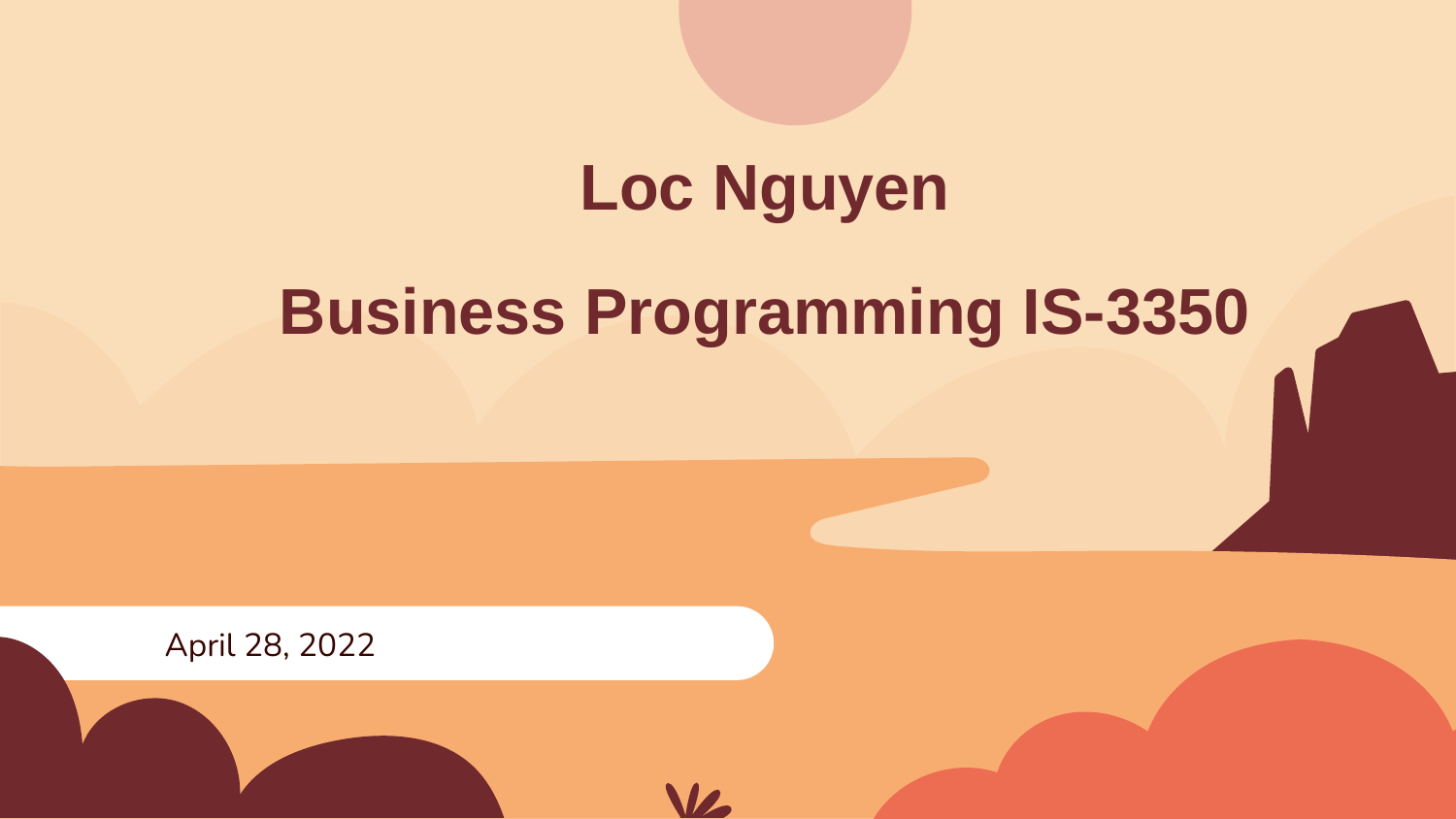

Loc Nguyen

Business Programming IS-3350

April 28, 2022